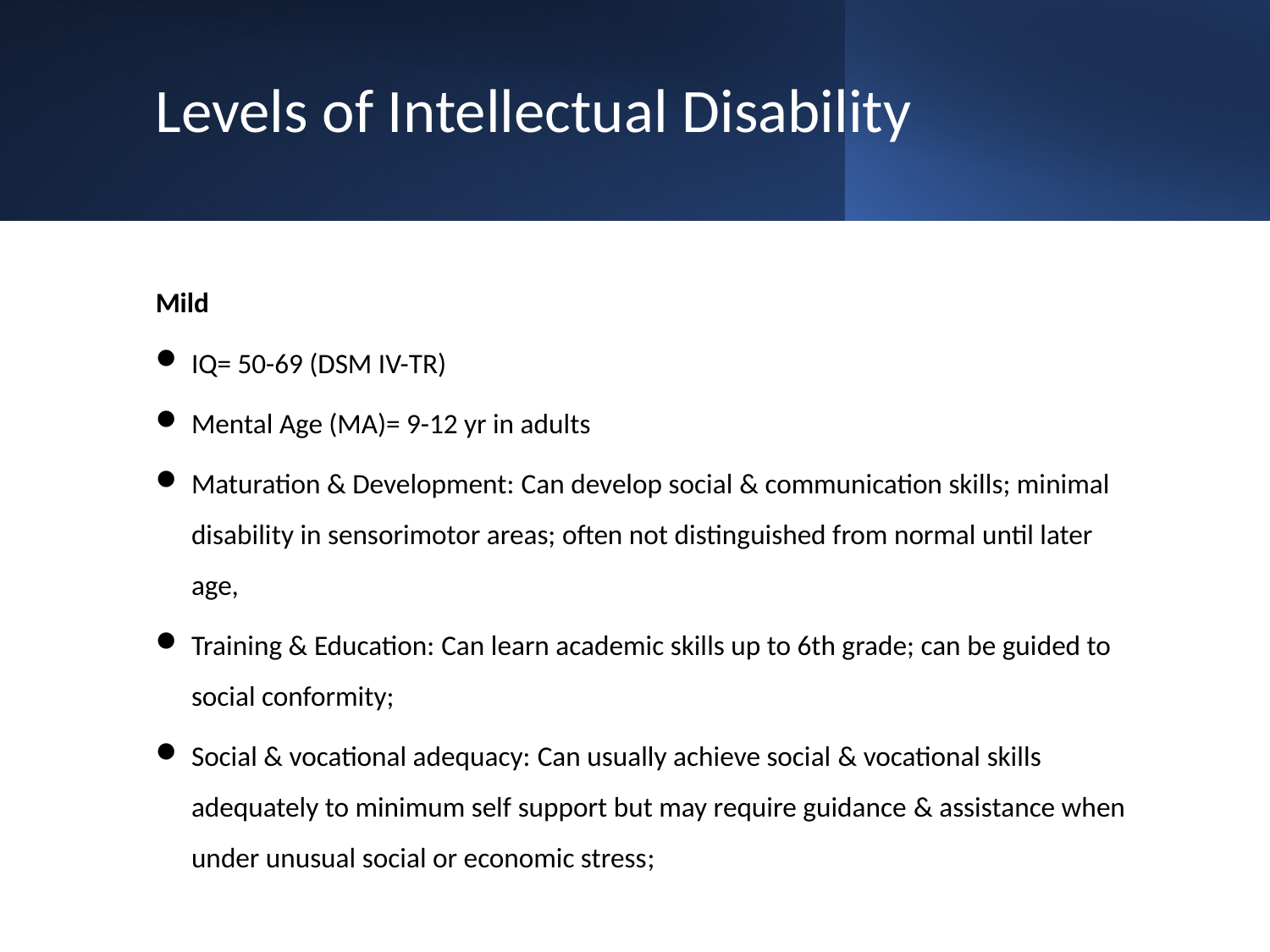

# Levels of Intellectual Disability
Mild
IQ= 50-69 (DSM IV-TR)
Mental Age (MA)= 9-12 yr in adults
Maturation & Development: Can develop social & communication skills; minimal disability in sensorimotor areas; often not distinguished from normal until later age,
Training & Education: Can learn academic skills up to 6th grade; can be guided to social conformity;
Social & vocational adequacy: Can usually achieve social & vocational skills adequately to minimum self support but may require guidance & assistance when under unusual social or economic stress;